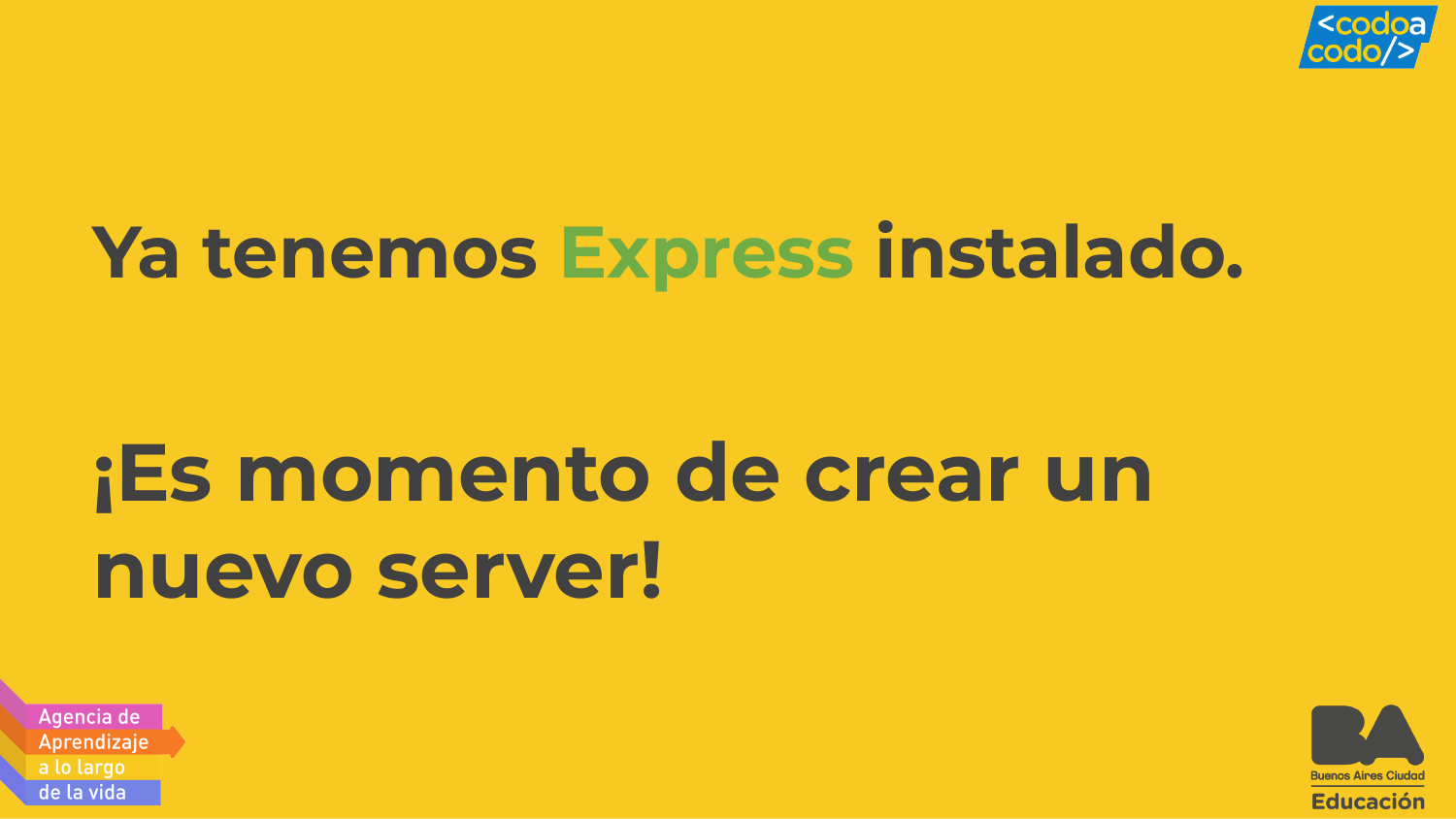

# Ya tenemos Express instalado.

¡Es momento de crear un nuevo server!